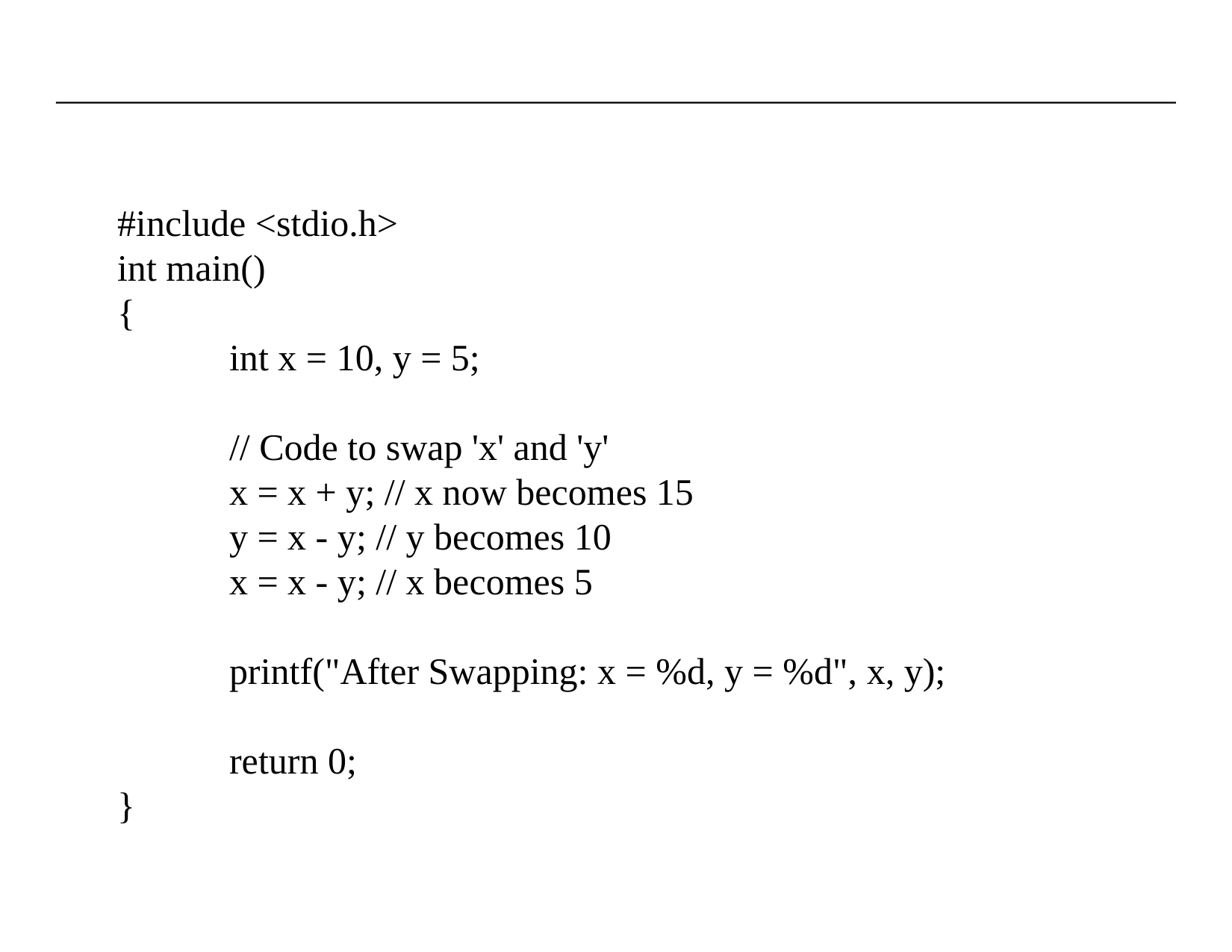

#
#include <stdio.h>
int main()
{
	int x = 10, y = 5;

	// Code to swap 'x' and 'y'
	x = x + y; // x now becomes 15
	y = x - y; // y becomes 10
	x = x - y; // x becomes 5

	printf("After Swapping: x = %d, y = %d", x, y);

	return 0;
}